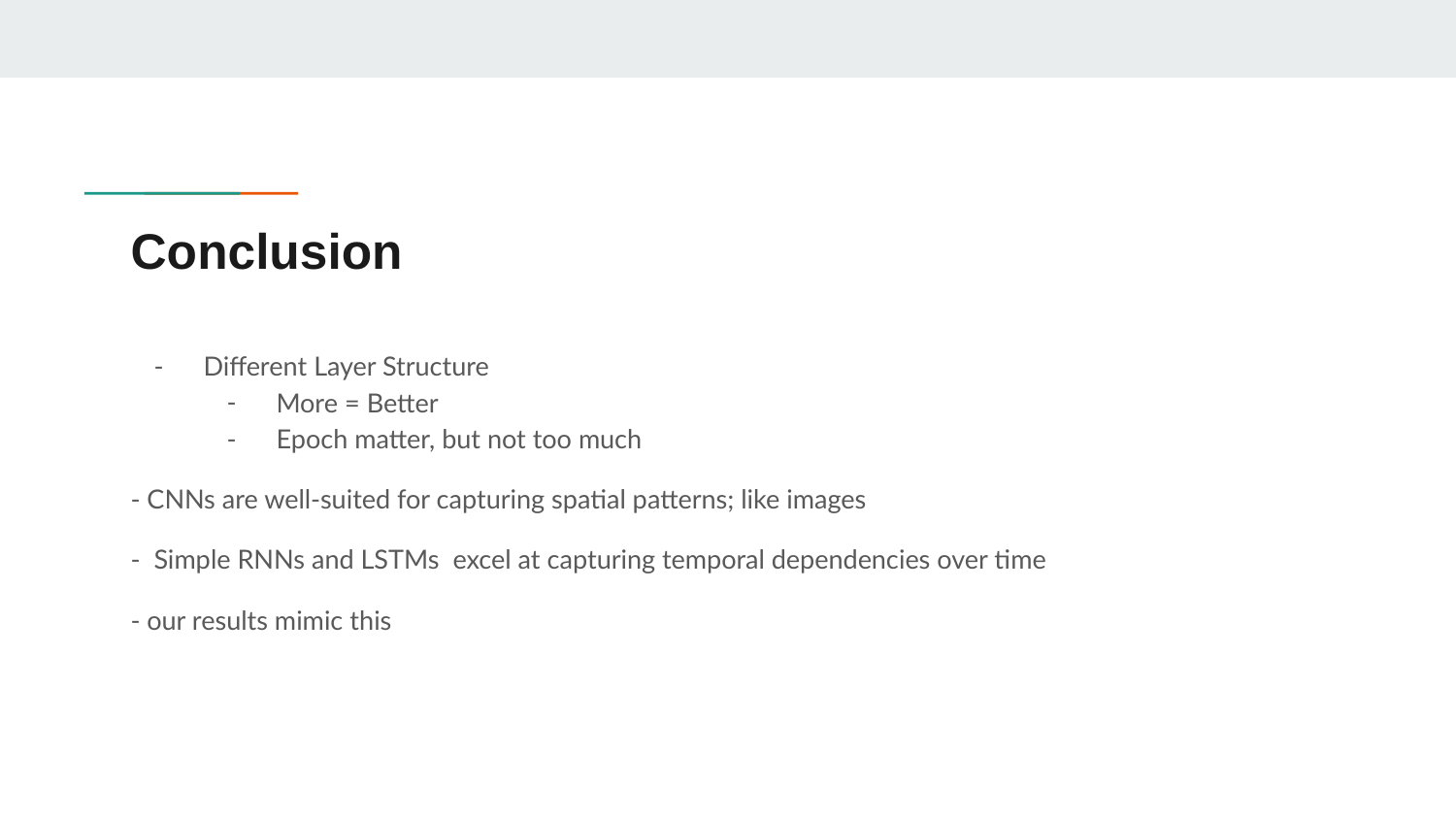

# Conclusion
Different Layer Structure
More = Better
Epoch matter, but not too much
- CNNs are well-suited for capturing spatial patterns; like images
-  Simple RNNs and LSTMs  excel at capturing temporal dependencies over time
- our results mimic this